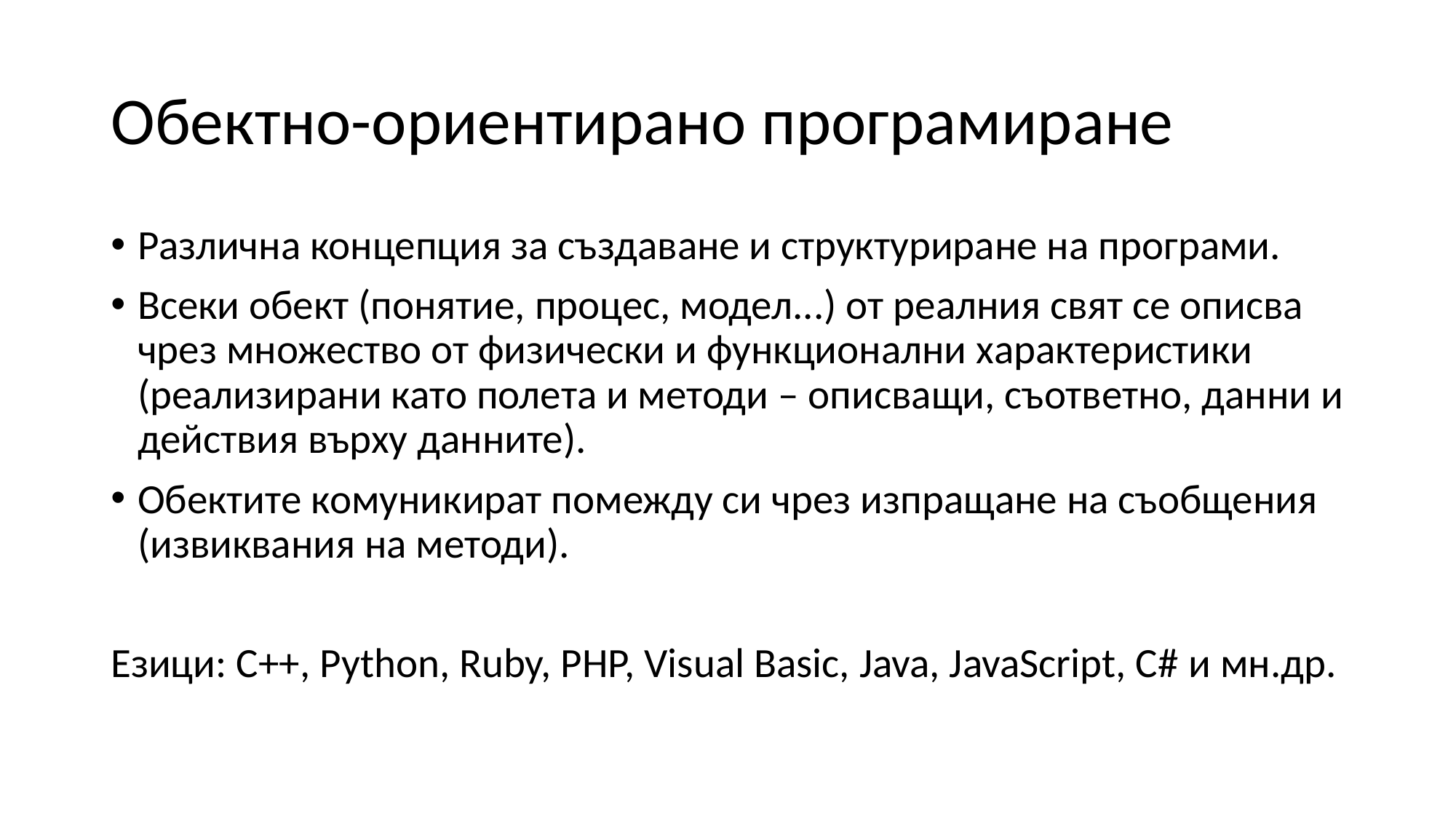

# Обектно-ориентирано програмиране
Различна концепция за създаване и структуриране на програми.
Всеки обект (понятие, процес, модел...) от реалния свят се описва чрез множество от физически и функционални характеристики (реализирани като полета и методи – описващи, съответно, данни и действия върху данните).
Обектите комуникират помежду си чрез изпращане на съобщения (извиквания на методи).

Езици: C++, Python, Ruby, PHP, Visual Basic, Java, JavaScript, C# и мн.др.